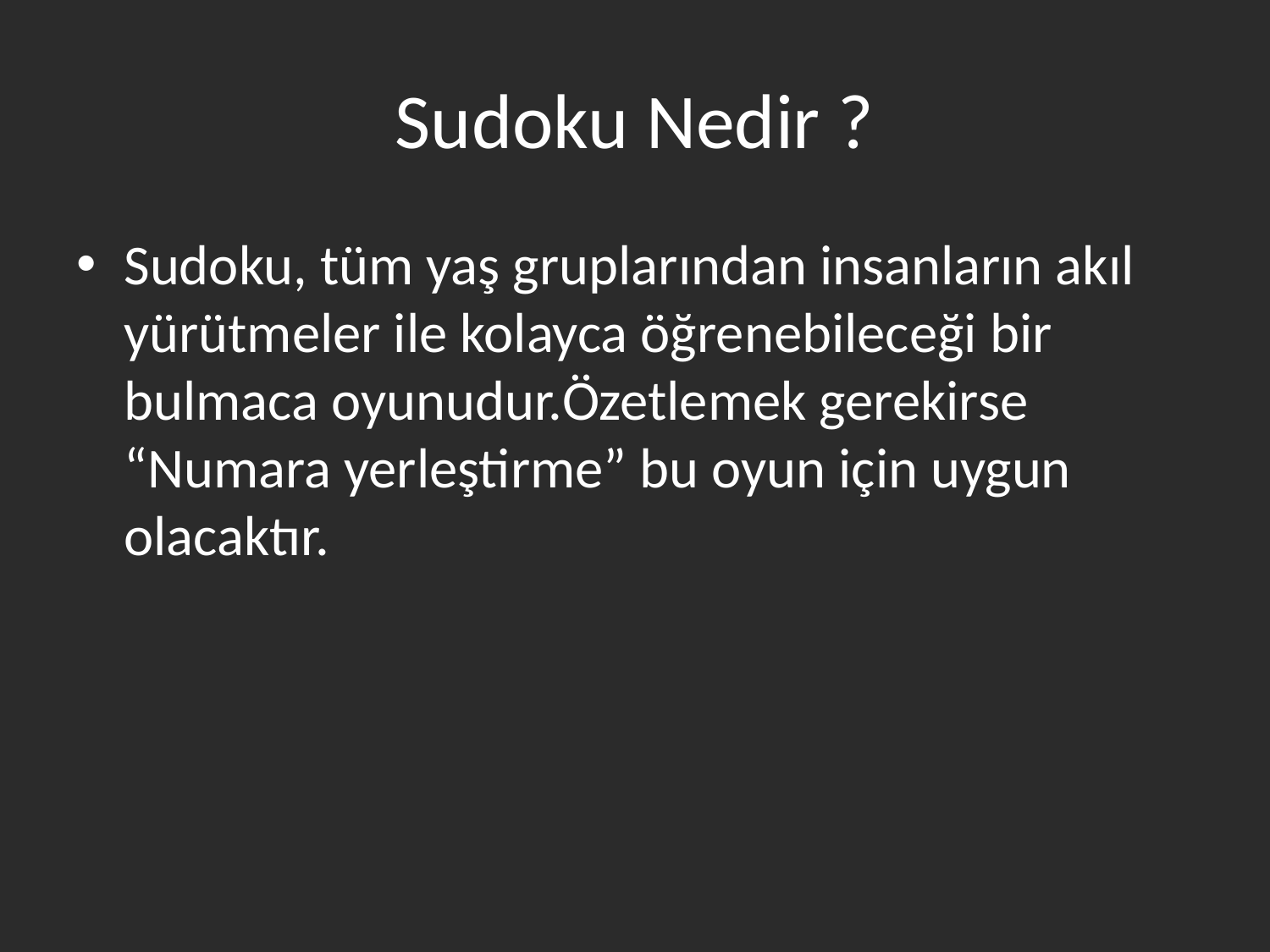

# Sudoku Nedir ?
Sudoku, tüm yaş gruplarından insanların akıl yürütmeler ile kolayca öğrenebileceği bir bulmaca oyunudur.Özetlemek gerekirse “Numara yerleştirme” bu oyun için uygun olacaktır.